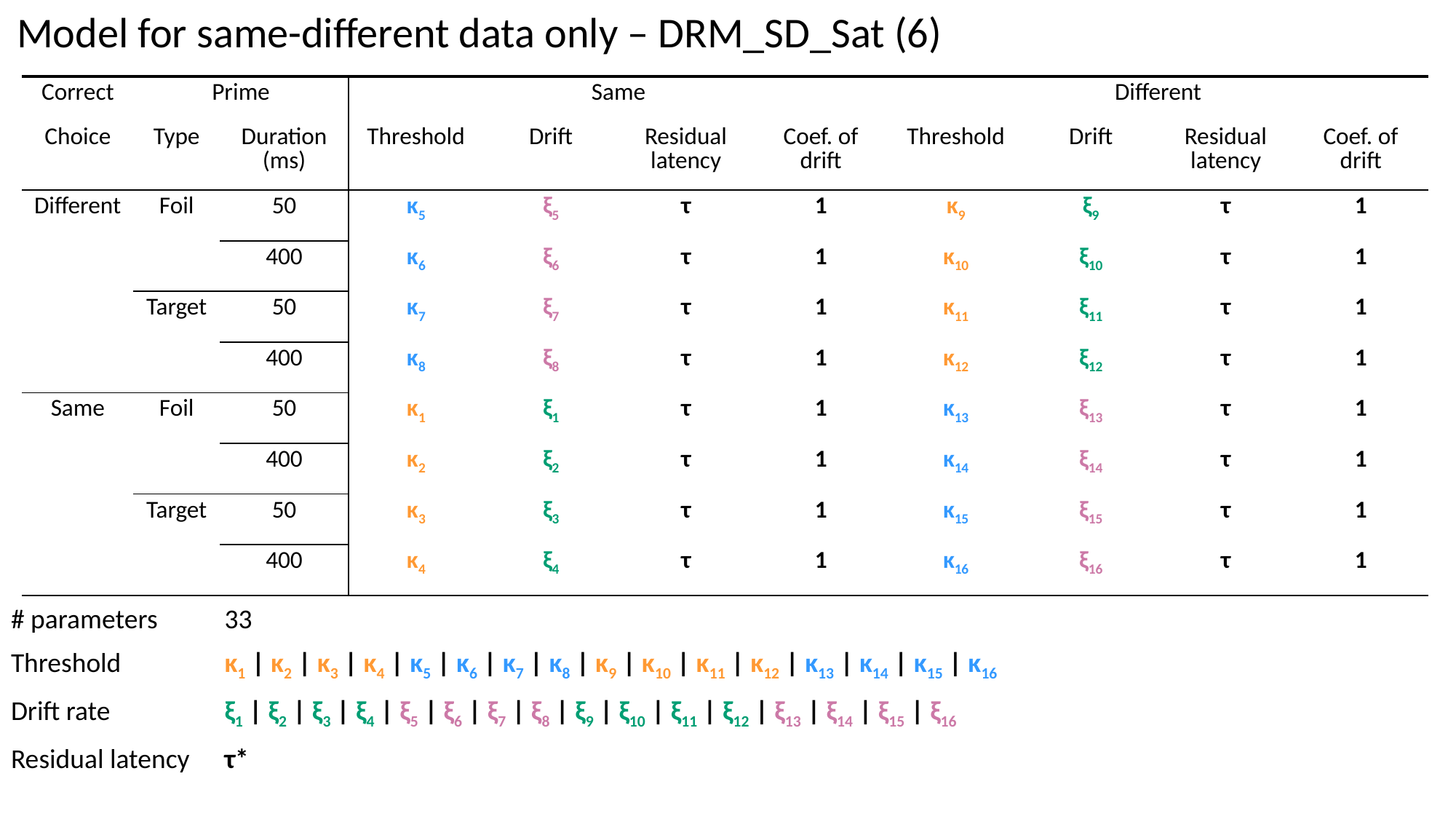

Model for same-different data only – DRM_SD_Sat (6)
| Correct | Prime |  | Same |  |  |  | Different |  |  |  |
| --- | --- | --- | --- | --- | --- | --- | --- | --- | --- | --- |
| Choice | Type | Duration (ms) | Threshold | Drift | Residual latency | Coef. of drift | Threshold | Drift | Residual latency | Coef. of drift |
| Different | Foil | 50 | κ5 | ξ5 | τ | 1 | κ9 | ξ9 | τ | 1 |
|  |  | 400 | κ6 | ξ6 | τ | 1 | κ10 | ξ10 | τ | 1 |
|  | Target | 50 | κ7 | ξ7 | τ | 1 | κ11 | ξ11 | τ | 1 |
|  |  | 400 | κ8 | ξ8 | τ | 1 | κ12 | ξ12 | τ | 1 |
| Same | Foil | 50 | κ1 | ξ1 | τ | 1 | κ13 | ξ13 | τ | 1 |
|  |  | 400 | κ2 | ξ2 | τ | 1 | κ14 | ξ14 | τ | 1 |
|  | Target | 50 | κ3 | ξ3 | τ | 1 | κ15 | ξ15 | τ | 1 |
|  |  | 400 | κ4 | ξ4 | τ | 1 | κ16 | ξ16 | τ | 1 |
| # parameters | 33 |
| --- | --- |
| Threshold | κ1 | κ2 | κ3 | κ4 | κ5 | κ6 | κ7 | κ8 | κ9 | κ10 | κ11 | κ12 | κ13 | κ14 | κ15 | κ16 |
| Drift rate | ξ1 | ξ2 | ξ3 | ξ4 | ξ5 | ξ6 | ξ7 | ξ8 | ξ9 | ξ10 | ξ11 | ξ12 | ξ13 | ξ14 | ξ15 | ξ16 |
| Residual latency | τ\* |
|  |  |